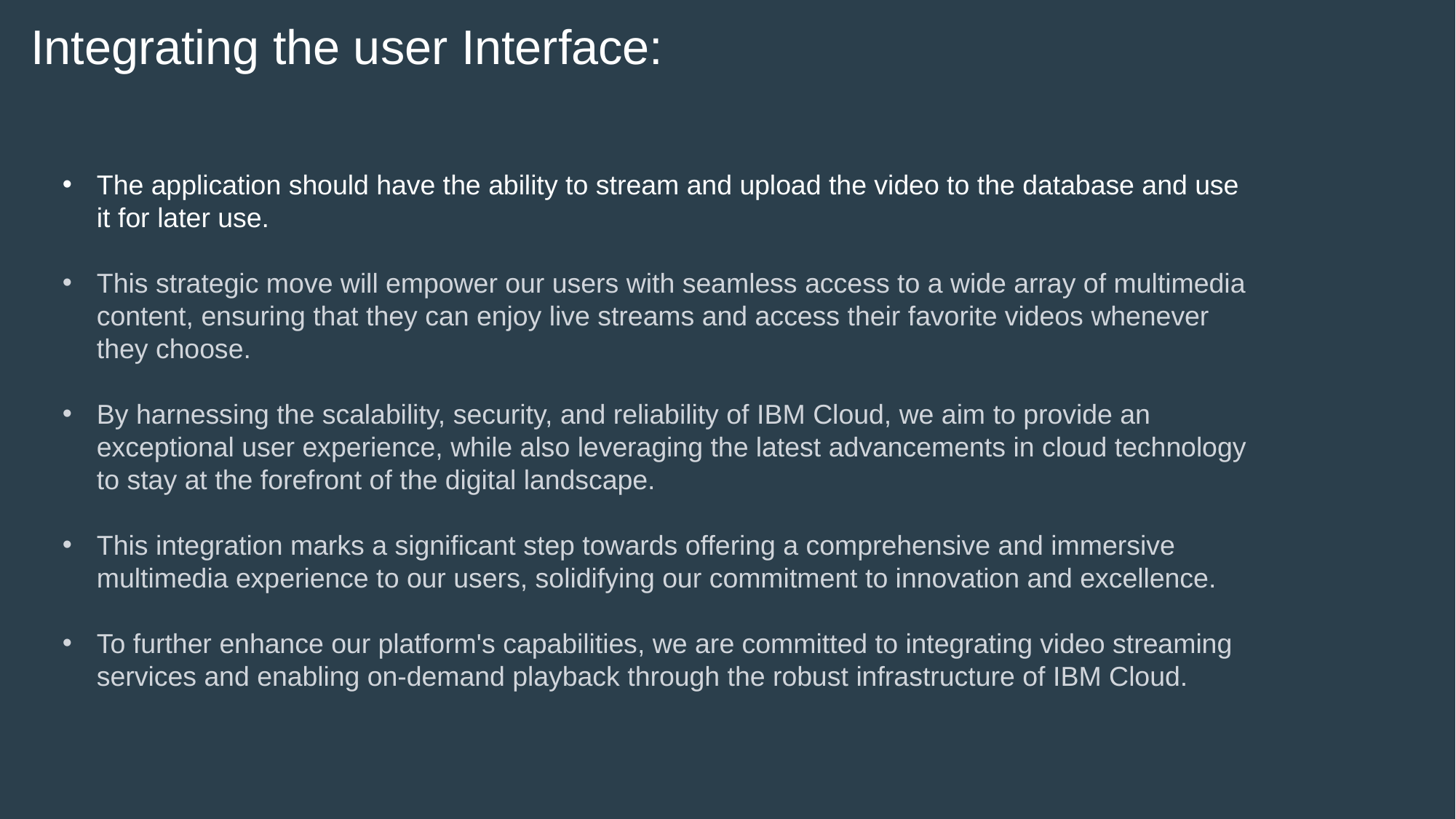

# Integrating the user Interface:
The application should have the ability to stream and upload the video to the database and use it for later use.

This strategic move will empower our users with seamless access to a wide array of multimedia content, ensuring that they can enjoy live streams and access their favorite videos whenever they choose.

By harnessing the scalability, security, and reliability of IBM Cloud, we aim to provide an exceptional user experience, while also leveraging the latest advancements in cloud technology to stay at the forefront of the digital landscape.

This integration marks a significant step towards offering a comprehensive and immersive multimedia experience to our users, solidifying our commitment to innovation and excellence.

To further enhance our platform's capabilities, we are committed to integrating video streaming services and enabling on-demand playback through the robust infrastructure of IBM Cloud.